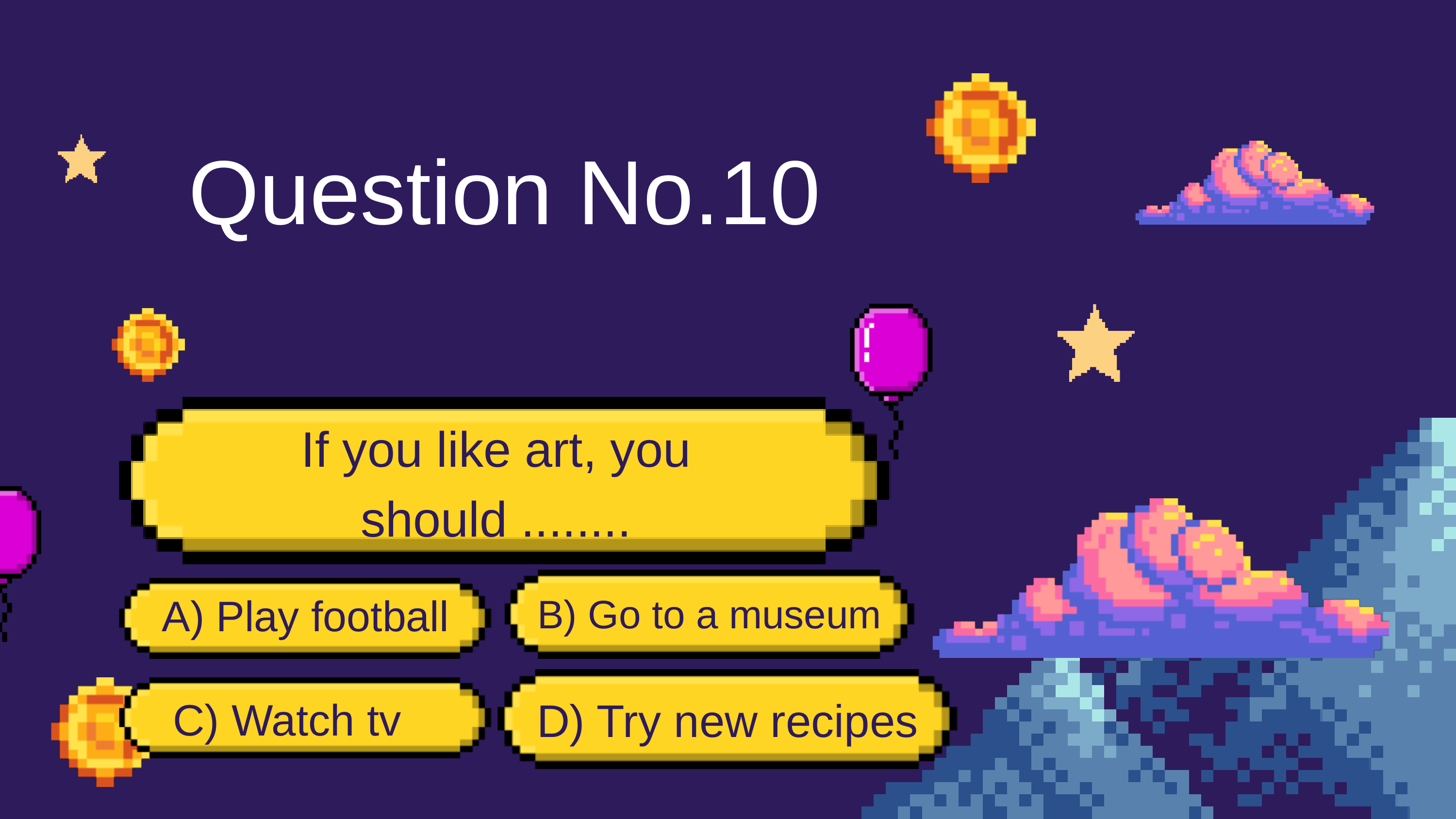

Question No.10

If you like art, you should ........

A) Play football
B) Go to a museum

D) Try new recipes
C) Watch tv